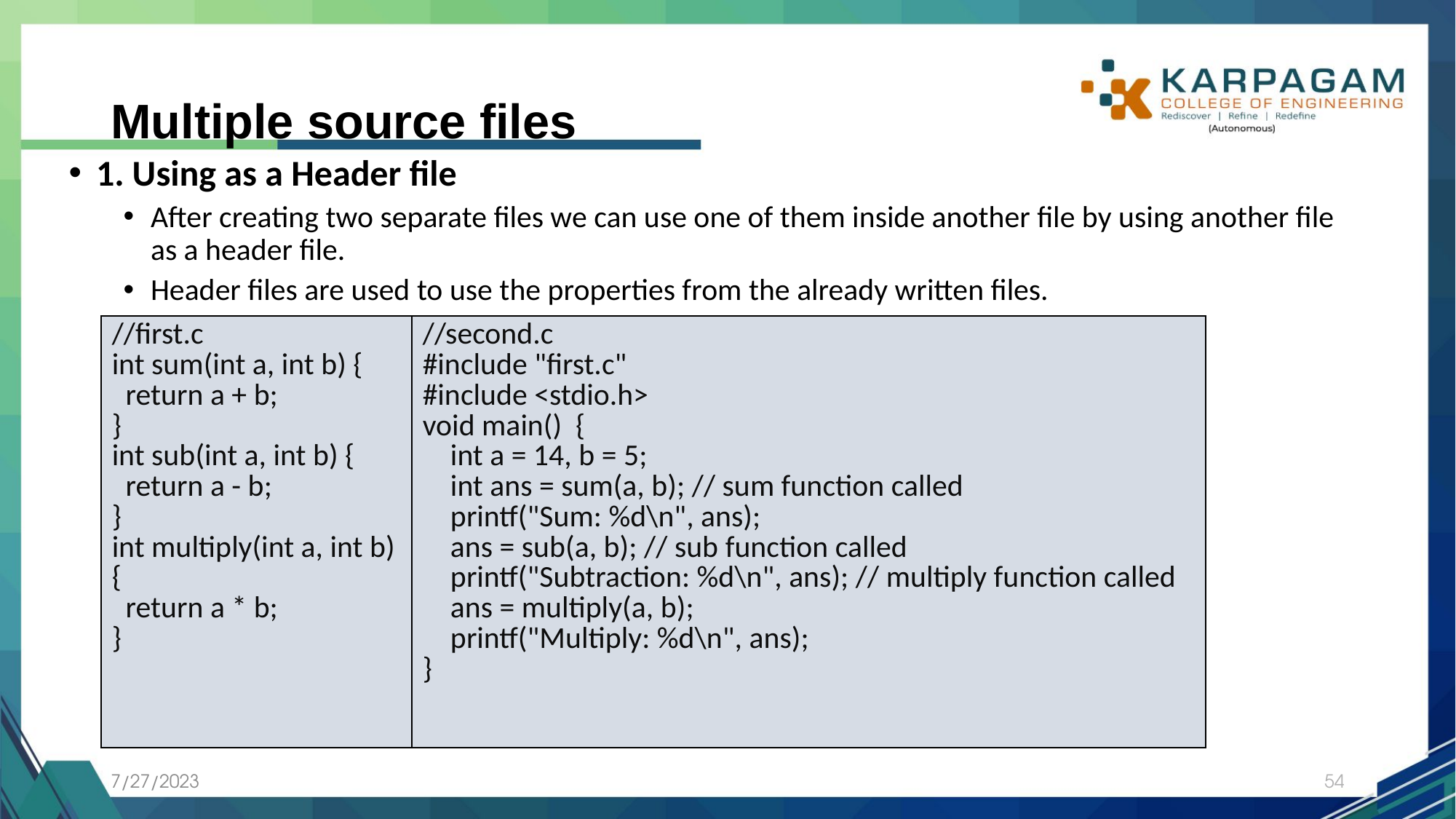

# Multiple source files
1. Using as a Header file
After creating two separate files we can use one of them inside another file by using another file as a header file.
Header files are used to use the properties from the already written files.

| //first.c int sum(int a, int b) { return a + b; } int sub(int a, int b) { return a - b; } int multiply(int a, int b) { return a \* b; } | //second.c #include "first.c" #include <stdio.h> void main() { int a = 14, b = 5; int ans = sum(a, b); // sum function called printf("Sum: %d\n", ans); ans = sub(a, b); // sub function called printf("Subtraction: %d\n", ans); // multiply function called ans = multiply(a, b); printf("Multiply: %d\n", ans); } |
| --- | --- |
7/27/2023
54